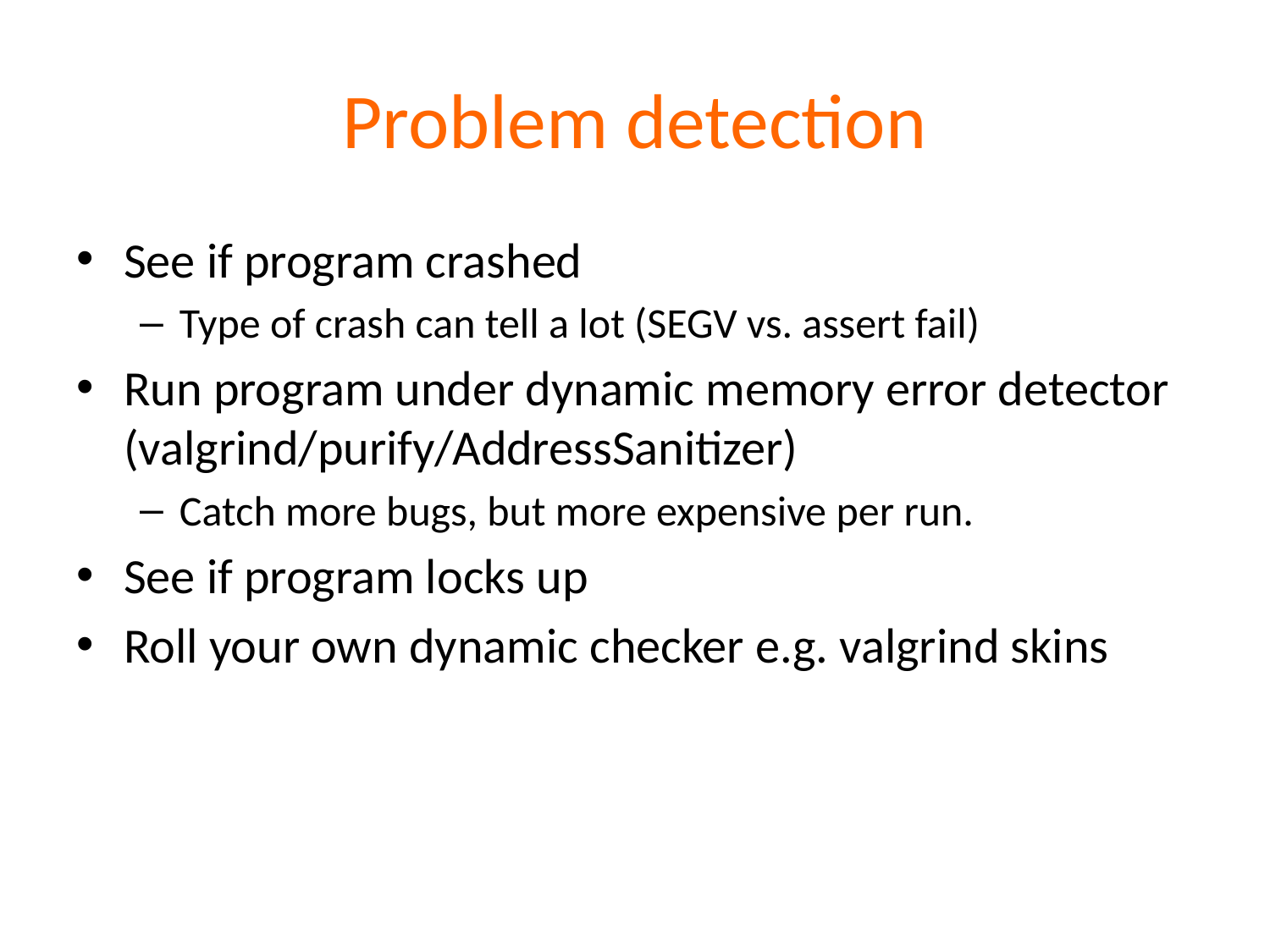

# Problem detection
See if program crashed
Type of crash can tell a lot (SEGV vs. assert fail)
Run program under dynamic memory error detector (valgrind/purify/AddressSanitizer)
Catch more bugs, but more expensive per run.
See if program locks up
Roll your own dynamic checker e.g. valgrind skins